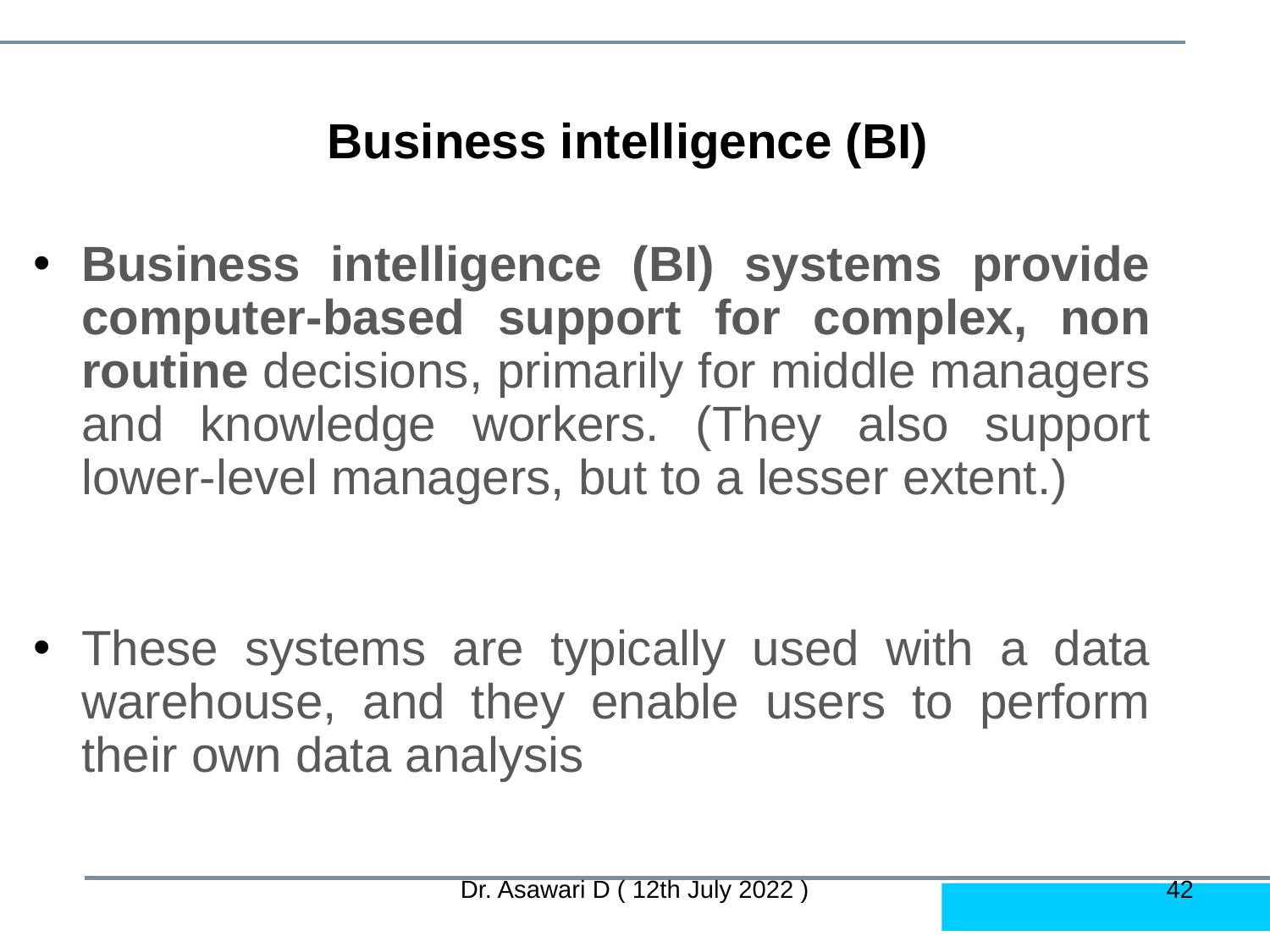

# Business intelligence (BI)
Business intelligence (BI) systems provide computer-based support for complex, non routine decisions, primarily for middle managers and knowledge workers. (They also support lower-level managers, but to a lesser extent.)

These systems are typically used with a data warehouse, and they enable users to perform their own data analysis
Dr. Asawari D ( 12th July 2022 )
42